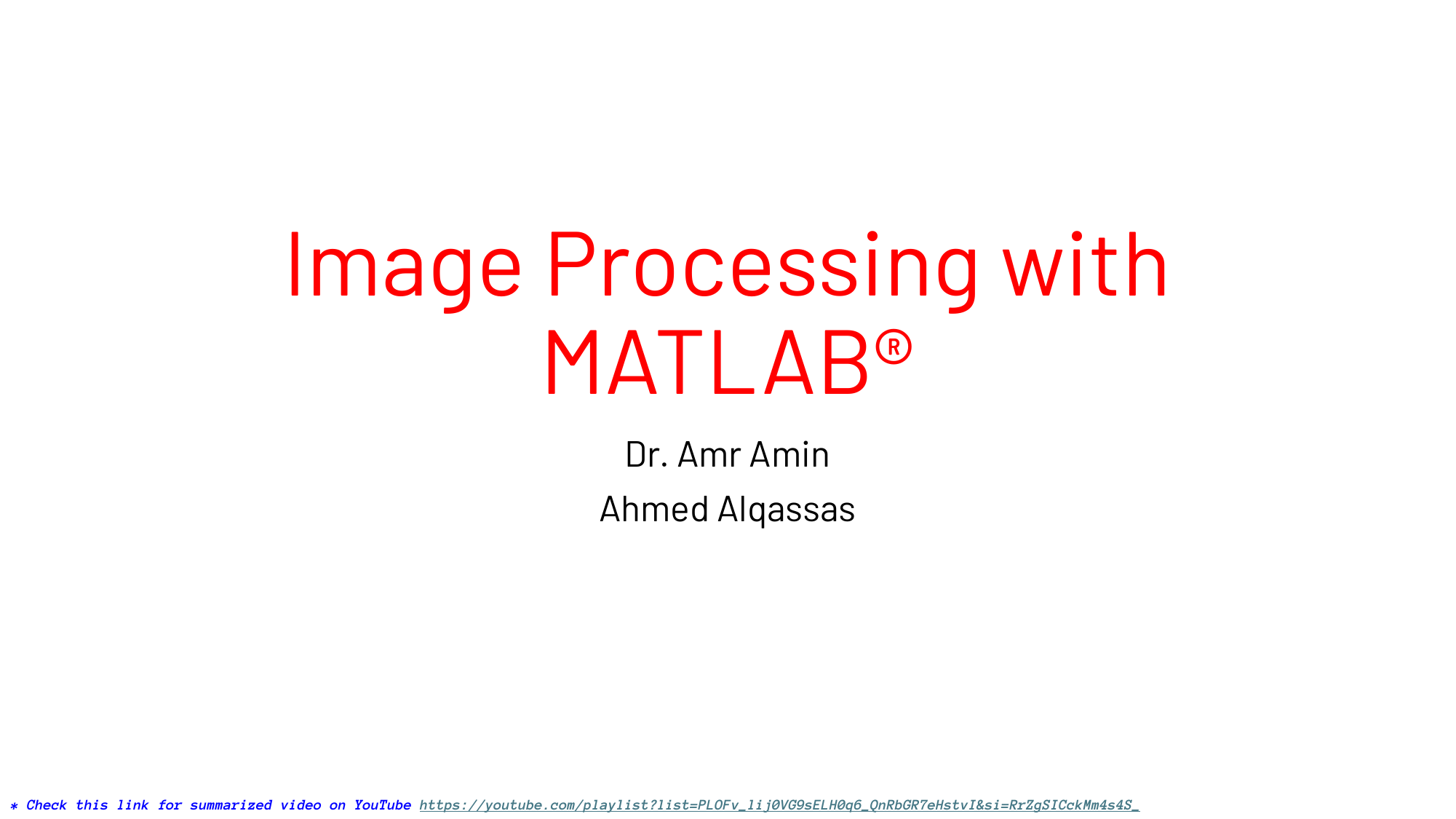

# Image Processing with MATLAB®
Dr. Amr Amin
Ahmed Alqassas
* Check this link for summarized video on YouTube https://youtube.com/playlist?list=PLOFv_lij0VG9sELH0q6_QnRbGR7eHstvI&si=RrZgSICckMm4s4S_